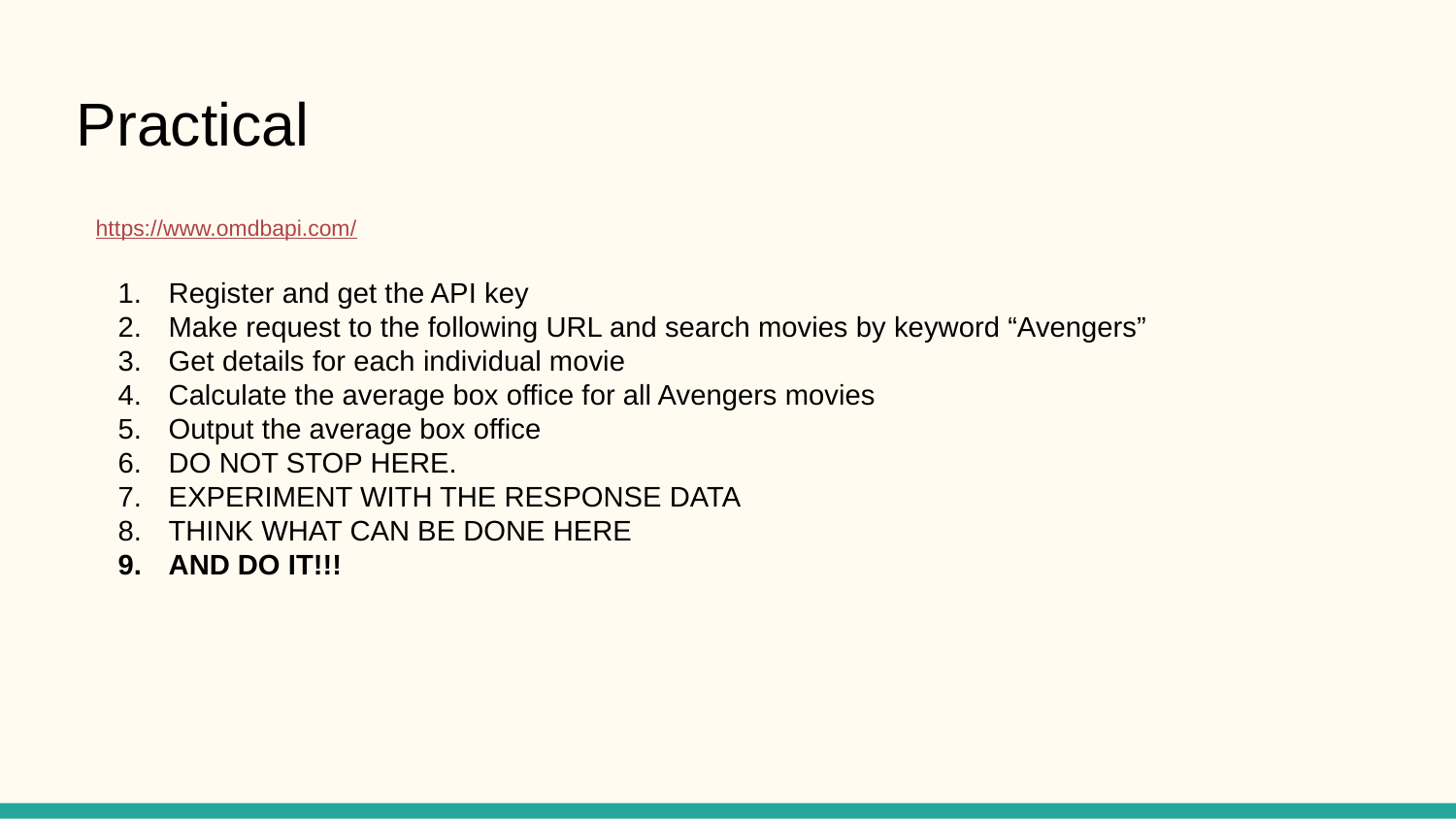

# Practical

https://www.omdbapi.com/

Register and get the API key
Make request to the following URL and search movies by keyword “Avengers”
Get details for each individual movie
Calculate the average box office for all Avengers movies
Output the average box office
DO NOT STOP HERE.
EXPERIMENT WITH THE RESPONSE DATA
THINK WHAT CAN BE DONE HERE
AND DO IT!!!